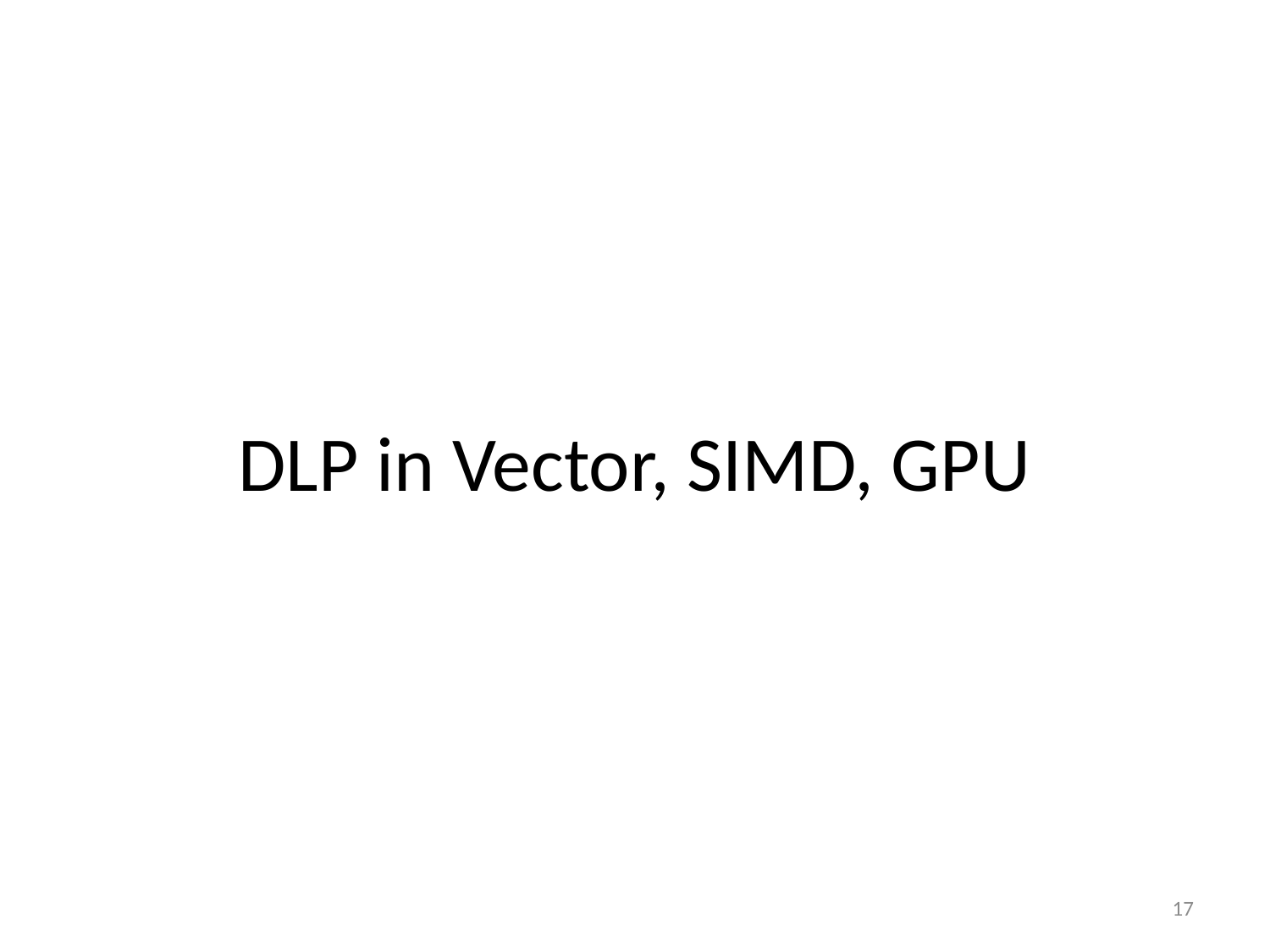

# DLP in Vector, SIMD, GPU
17